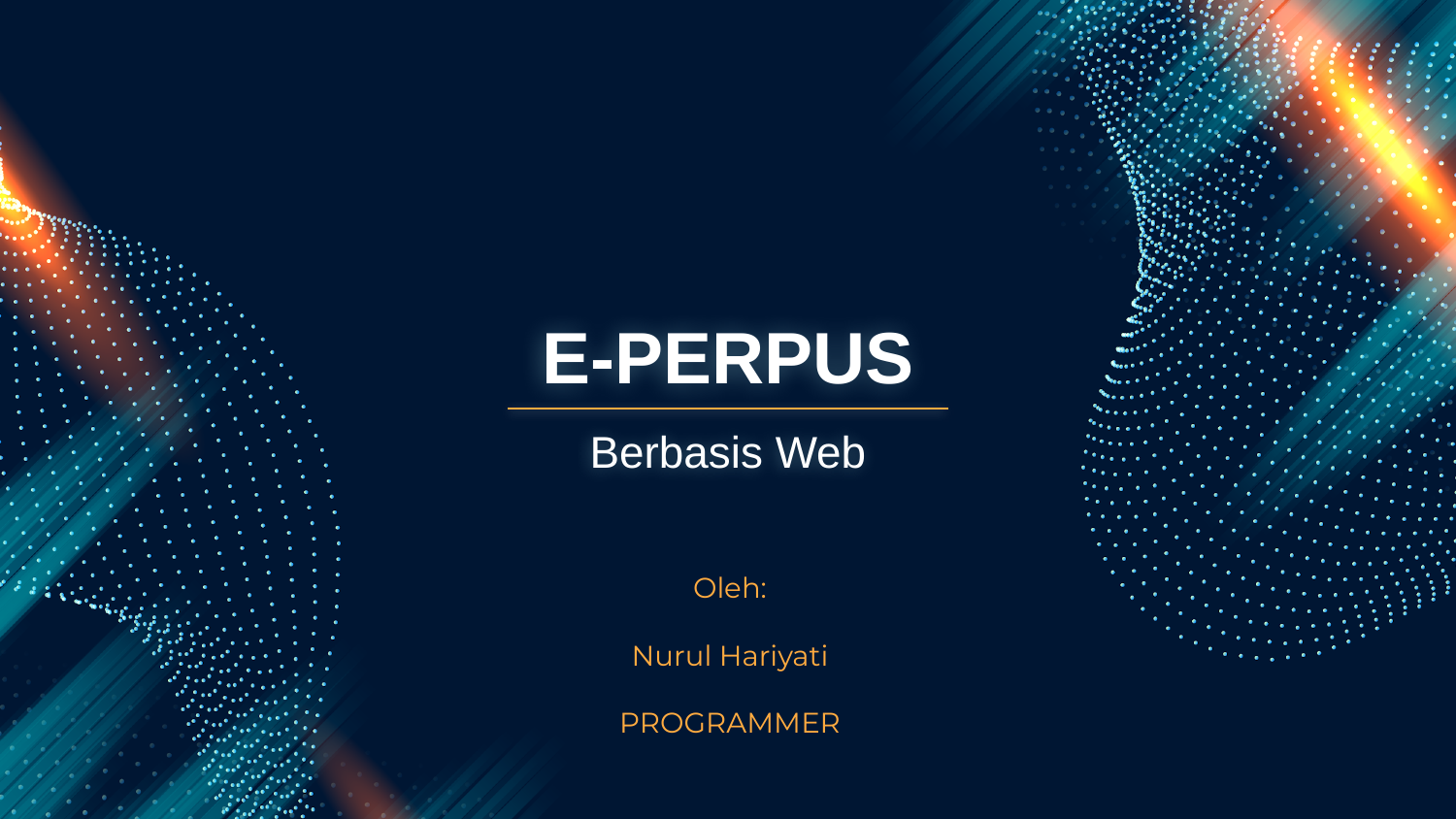

# E-PERPUS
Berbasis Web
Oleh:

Nurul Hariyati

PROGRAMMER